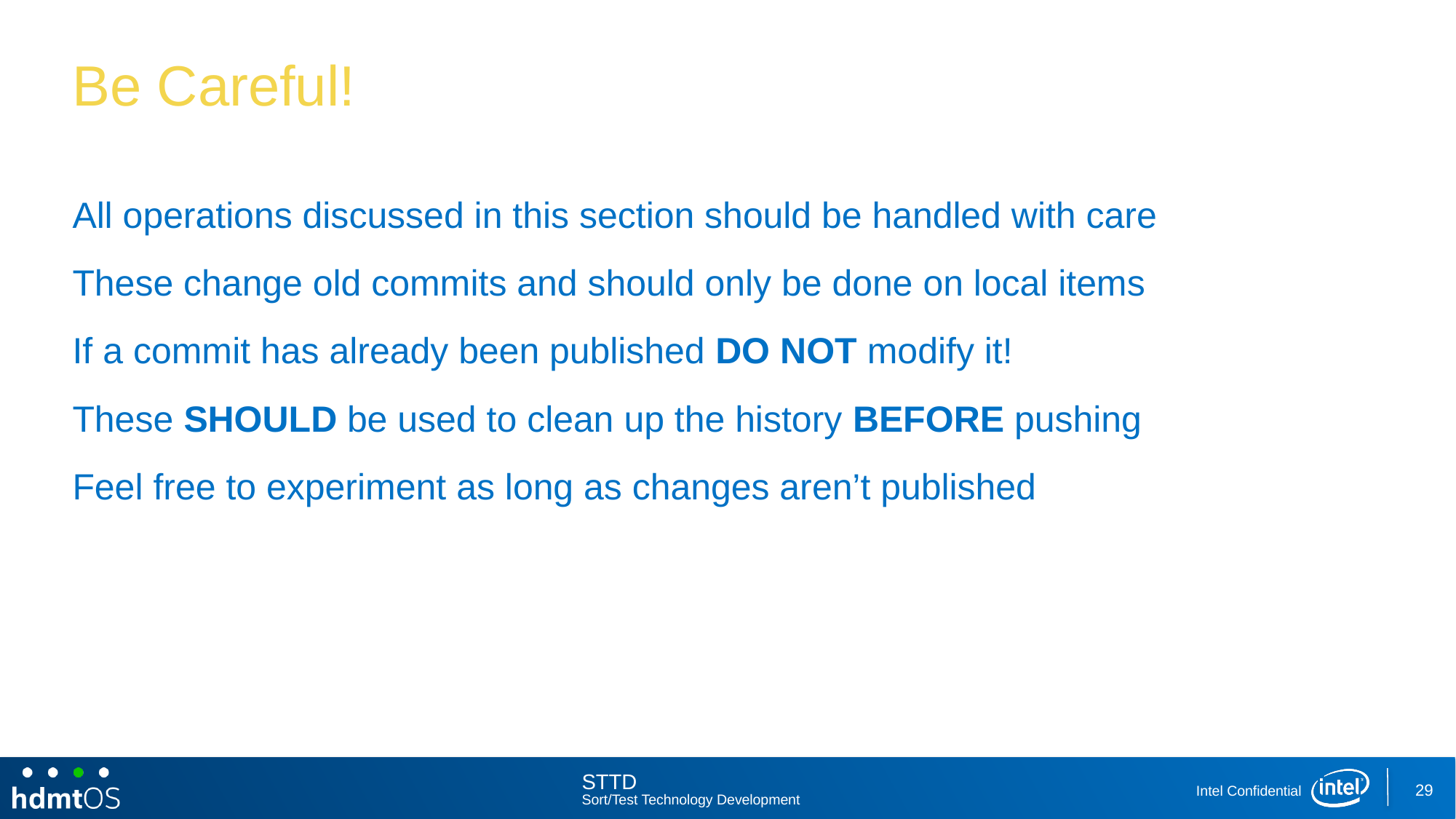

# Be Careful!
All operations discussed in this section should be handled with care
These change old commits and should only be done on local items
If a commit has already been published DO NOT modify it!
These SHOULD be used to clean up the history BEFORE pushing
Feel free to experiment as long as changes aren’t published
29